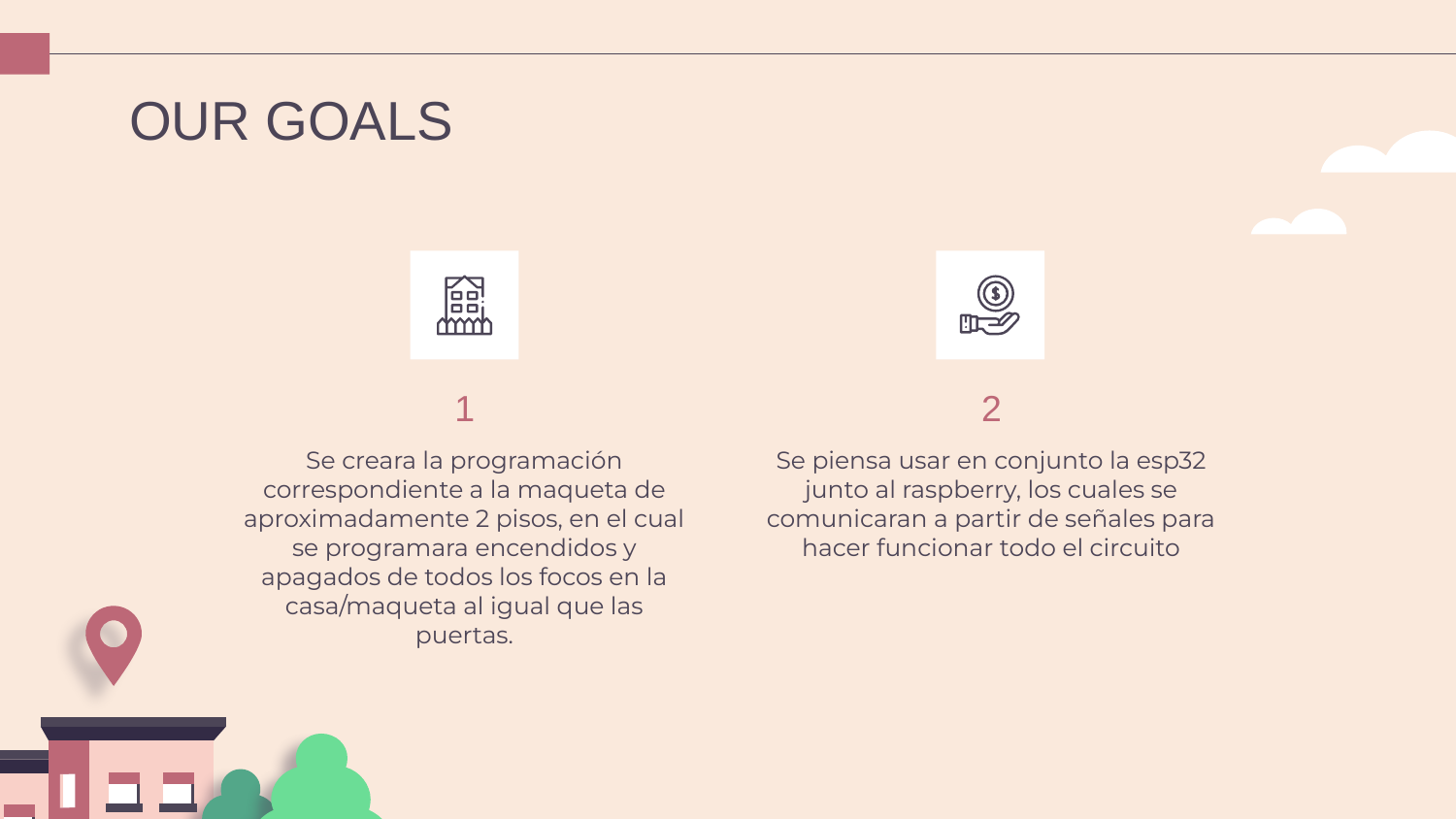

# OUR GOALS

1
2
Se creara la programación correspondiente a la maqueta de aproximadamente 2 pisos, en el cual se programara encendidos y apagados de todos los focos en la casa/maqueta al igual que las puertas.
Se piensa usar en conjunto la esp32 junto al raspberry, los cuales se comunicaran a partir de señales para hacer funcionar todo el circuito